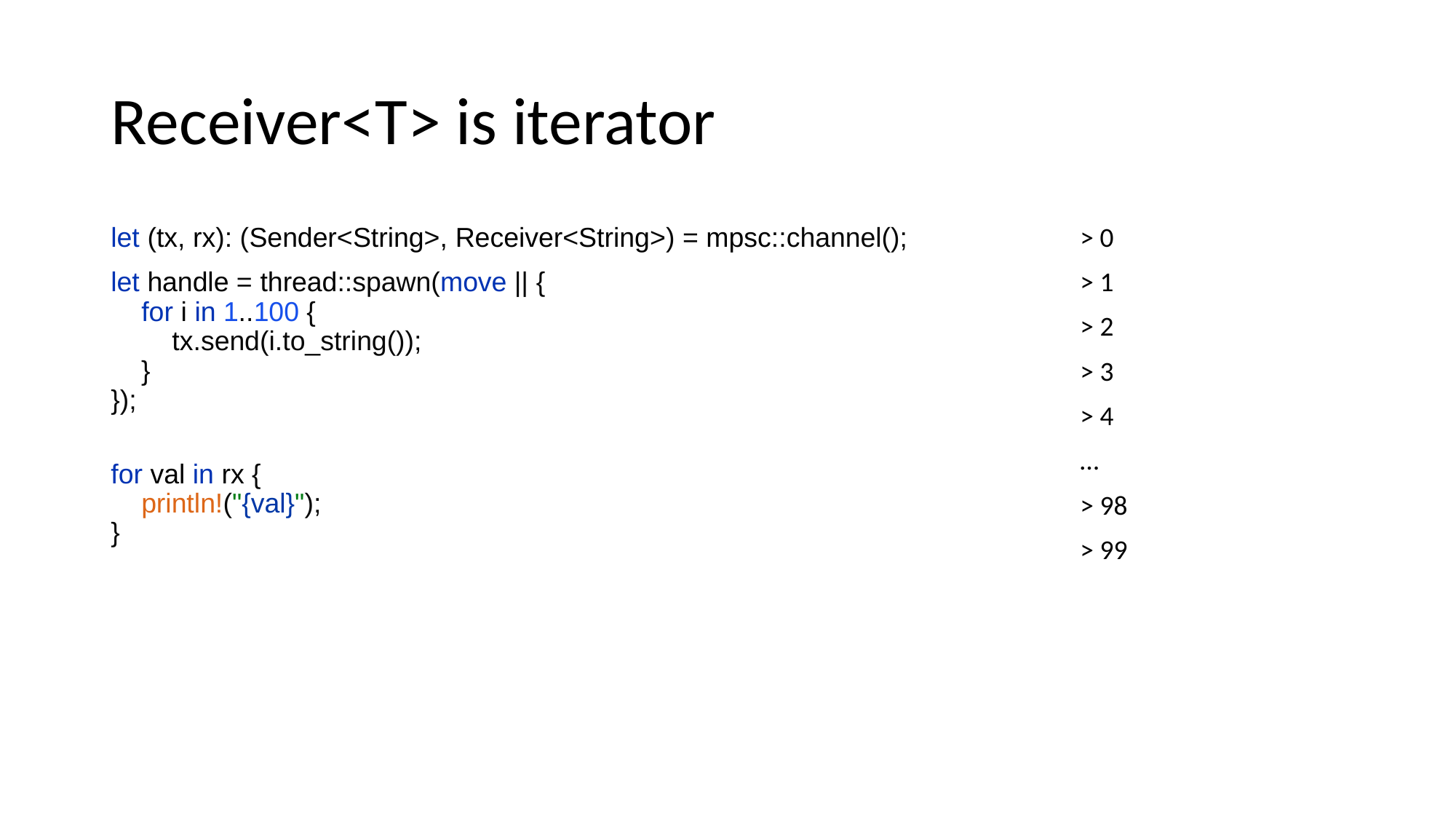

# Receiver<T> is iterator
let (tx, rx): (Sender<String>, Receiver<String>) = mpsc::channel();
let handle = thread::spawn(move || {
    for i in 1..100 {
        tx.send(i.to_string());
    }
});
for val in rx {
    println!("{val}");
}

> 0
> 1
> 2
> 3
> 4
…
> 98
> 99